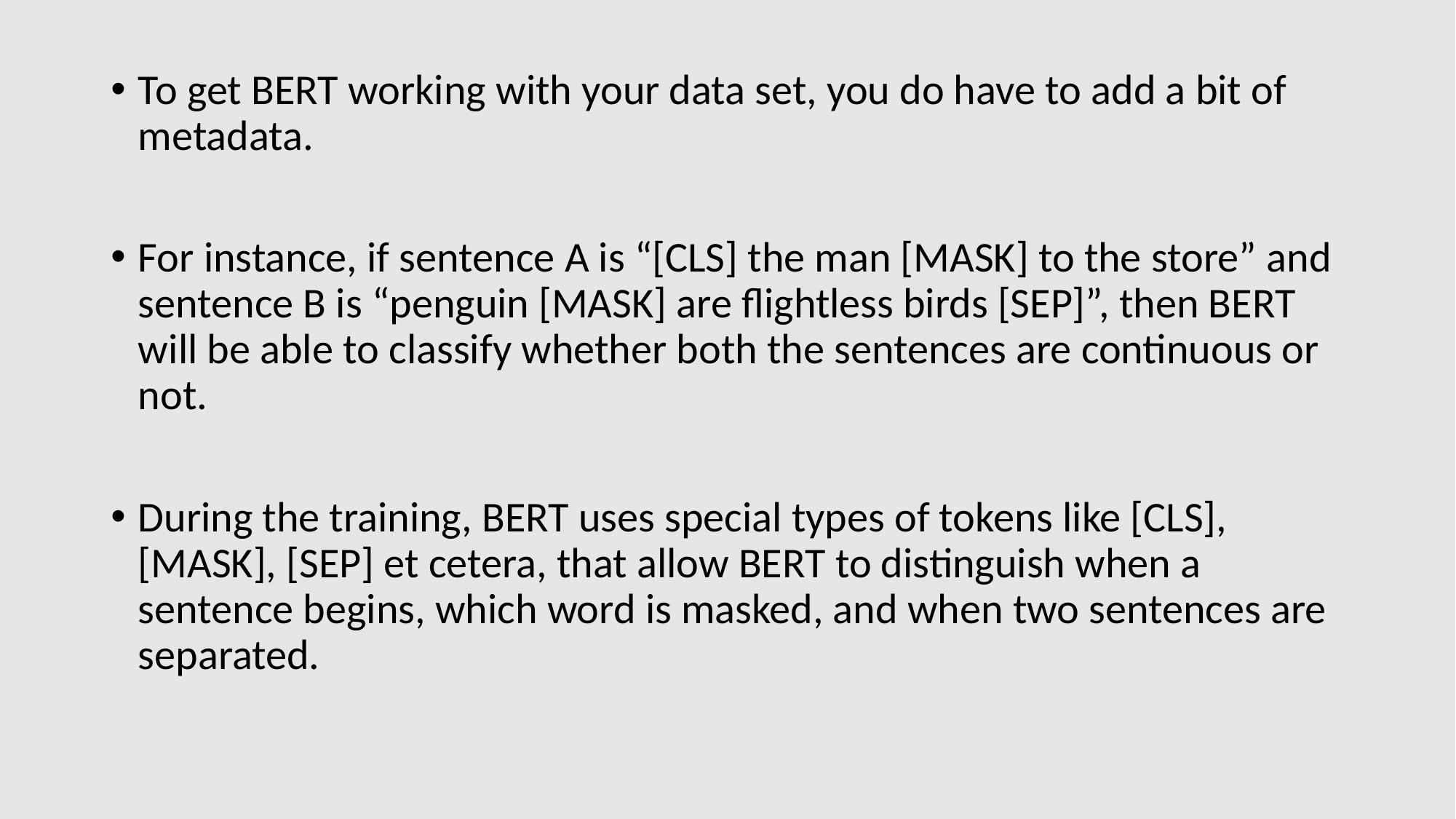

To get BERT working with your data set, you do have to add a bit of metadata.

For instance, if sentence A is “[CLS] the man [MASK] to the store” and sentence B is “penguin [MASK] are flightless birds [SEP]”, then BERT will be able to classify whether both the sentences are continuous or not.

During the training, BERT uses special types of tokens like [CLS], [MASK], [SEP] et cetera, that allow BERT to distinguish when a sentence begins, which word is masked, and when two sentences are separated.